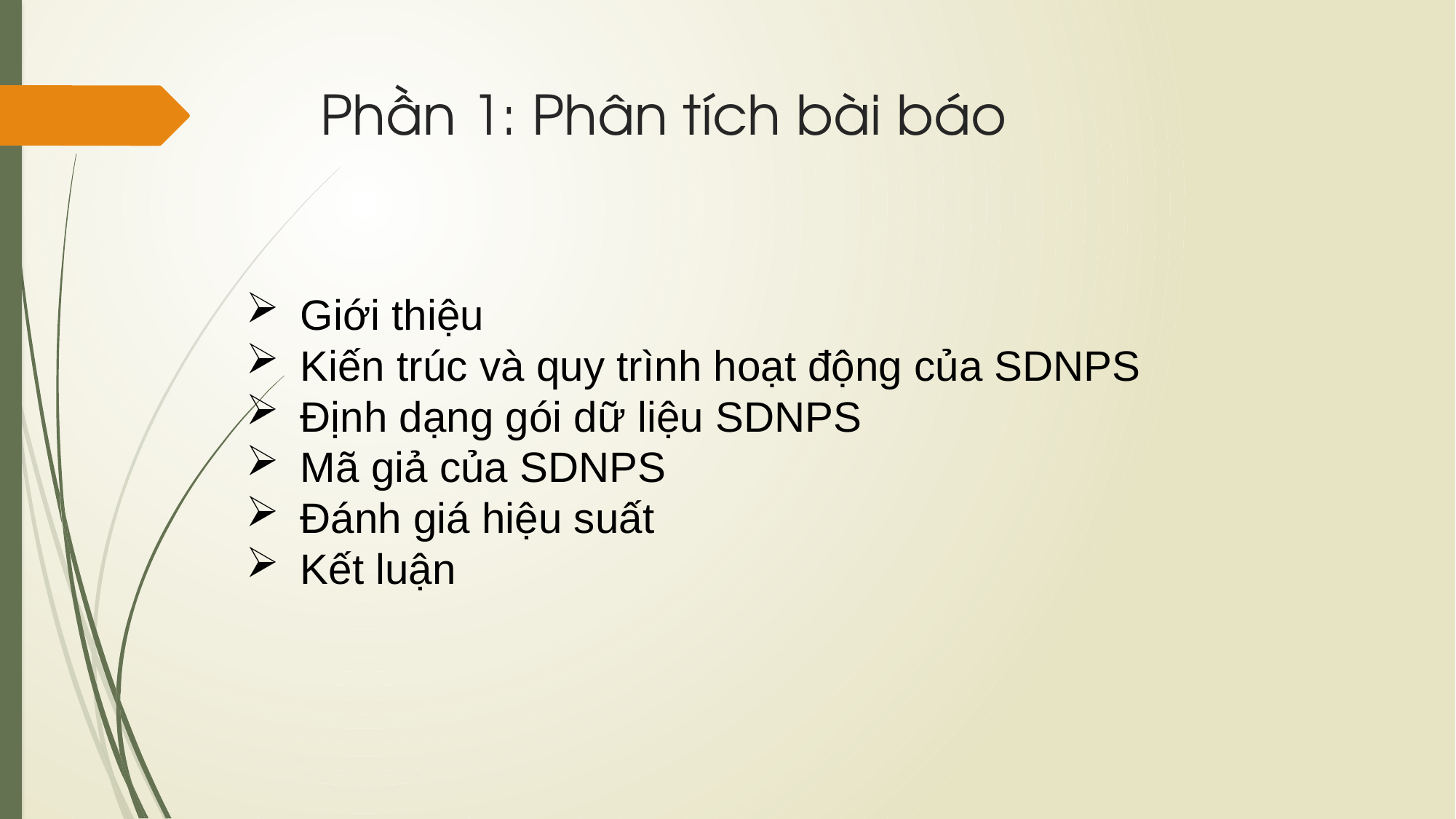

# Phần 1: Phân tích bài báo
Giới thiệu
Kiến trúc và quy trình hoạt động của SDNPS
Định dạng gói dữ liệu SDNPS
Mã giả của SDNPS
Đánh giá hiệu suất
Kết luận